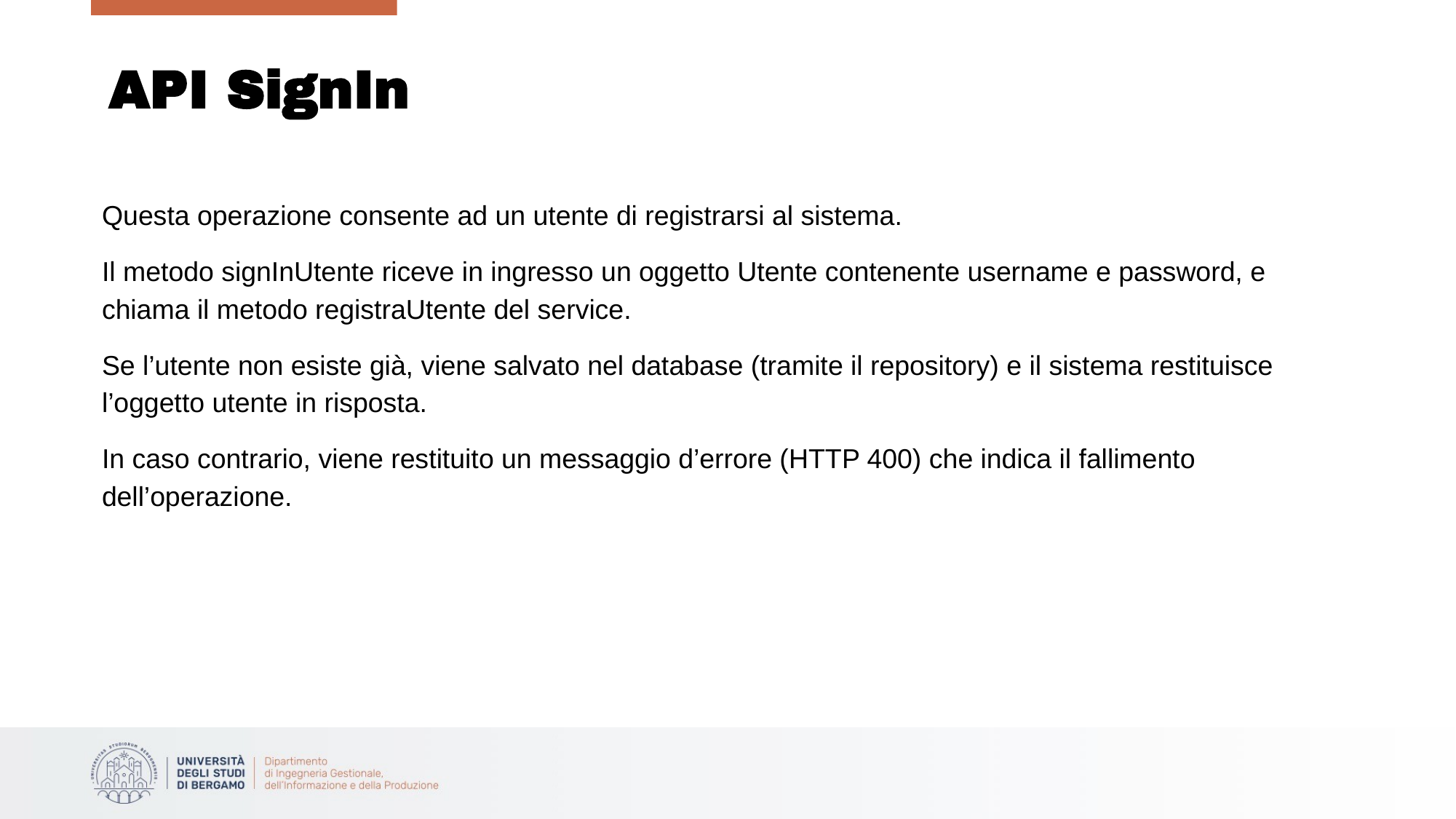

# API SignIn
Questa operazione consente ad un utente di registrarsi al sistema.
Il metodo signInUtente riceve in ingresso un oggetto Utente contenente username e password, e chiama il metodo registraUtente del service.
Se l’utente non esiste già, viene salvato nel database (tramite il repository) e il sistema restituisce l’oggetto utente in risposta.
In caso contrario, viene restituito un messaggio d’errore (HTTP 400) che indica il fallimento dell’operazione.